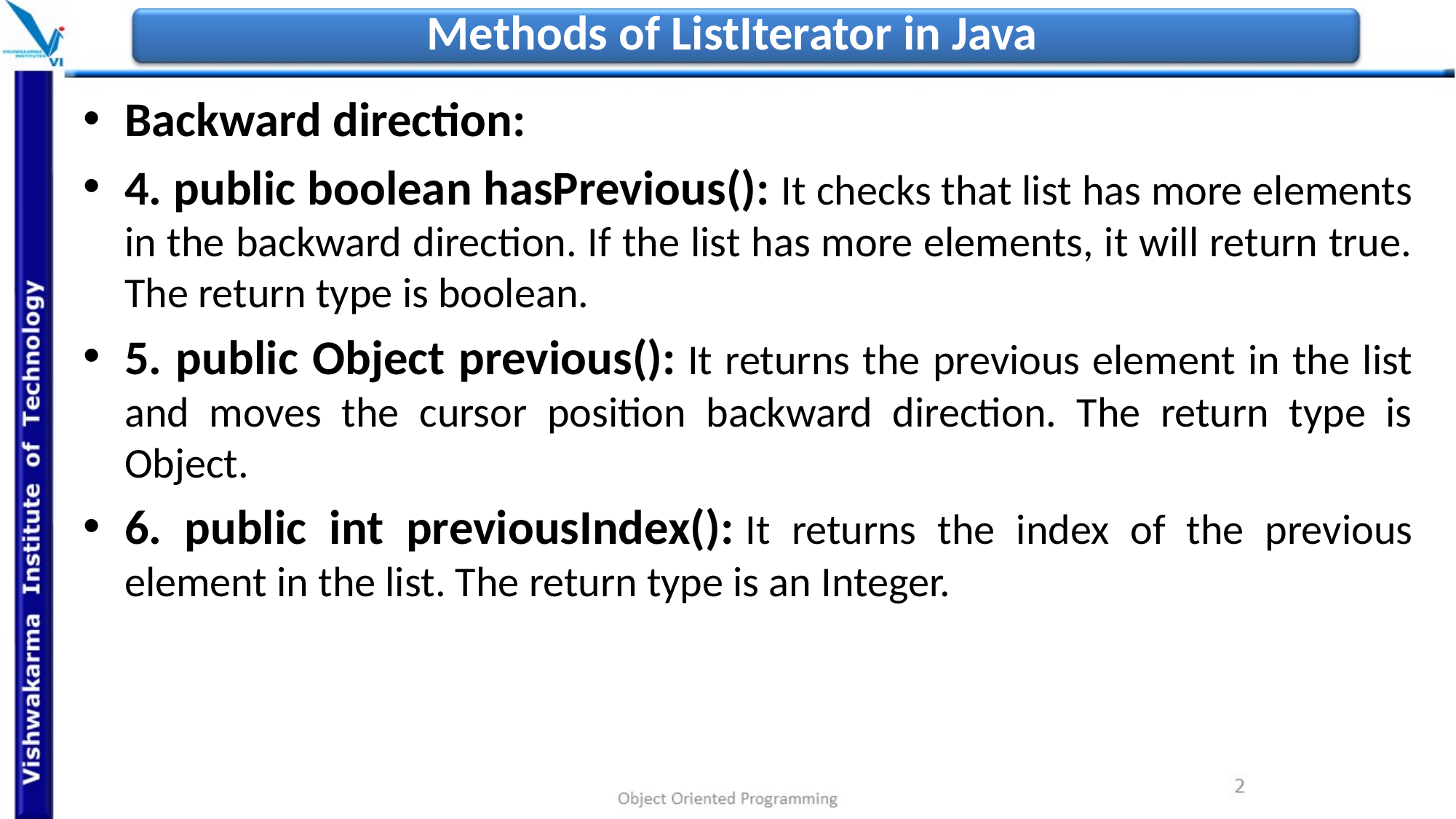

# Methods of ListIterator in Java
Backward direction:
4. public boolean hasPrevious(): It checks that list has more elements in the backward direction. If the list has more elements, it will return true. The return type is boolean.
5. public Object previous(): It returns the previous element in the list and moves the cursor position backward direction. The return type is Object.
6. public int previousIndex(): It returns the index of the previous element in the list. The return type is an Integer.